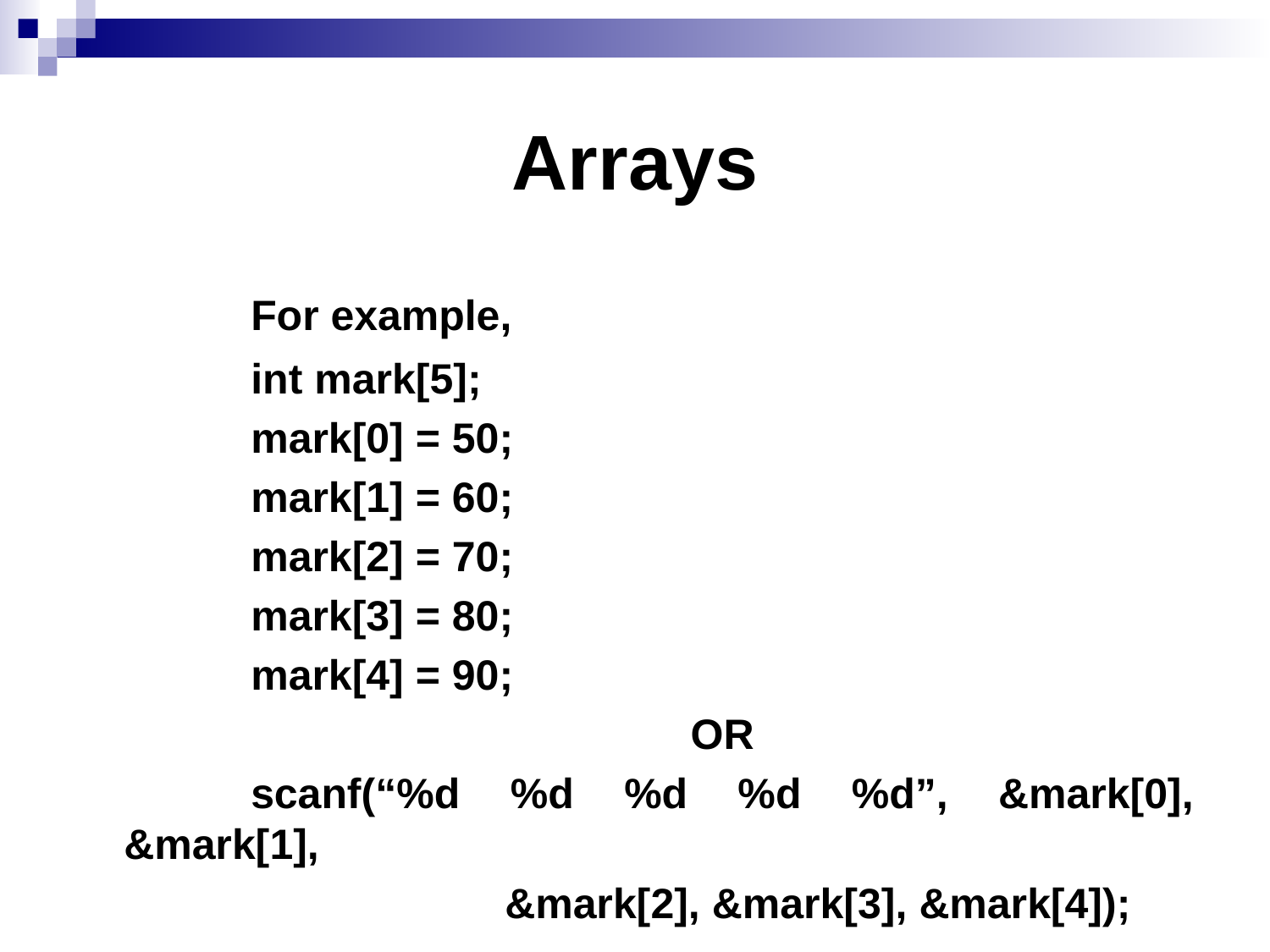

# Arrays
		For example,

		int mark[5];
		mark[0] = 50;
		mark[1] = 60;
		mark[2] = 70;
		mark[3] = 80;
		mark[4] = 90;
		OR
		scanf(“%d %d %d %d %d”, &mark[0], &mark[1],
				&mark[2], &mark[3], &mark[4]);